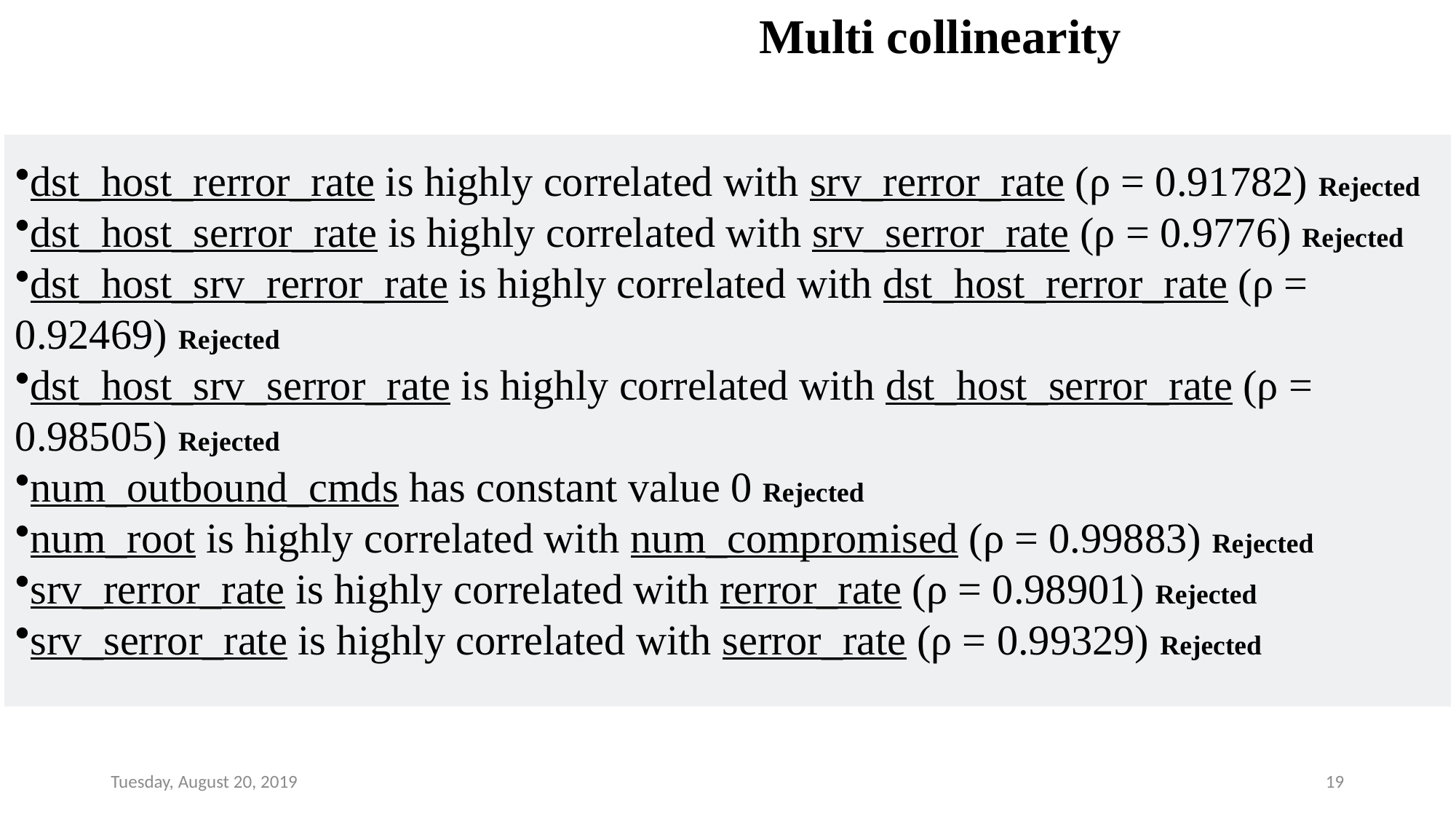

Multi collinearity
dst_host_rerror_rate is highly correlated with srv_rerror_rate (ρ = 0.91782) Rejected
dst_host_serror_rate is highly correlated with srv_serror_rate (ρ = 0.9776) Rejected
dst_host_srv_rerror_rate is highly correlated with dst_host_rerror_rate (ρ = 0.92469) Rejected
dst_host_srv_serror_rate is highly correlated with dst_host_serror_rate (ρ = 0.98505) Rejected
num_outbound_cmds has constant value 0 Rejected
num_root is highly correlated with num_compromised (ρ = 0.99883) Rejected
srv_rerror_rate is highly correlated with rerror_rate (ρ = 0.98901) Rejected
srv_serror_rate is highly correlated with serror_rate (ρ = 0.99329) Rejected

Tuesday, August 20, 2019
19